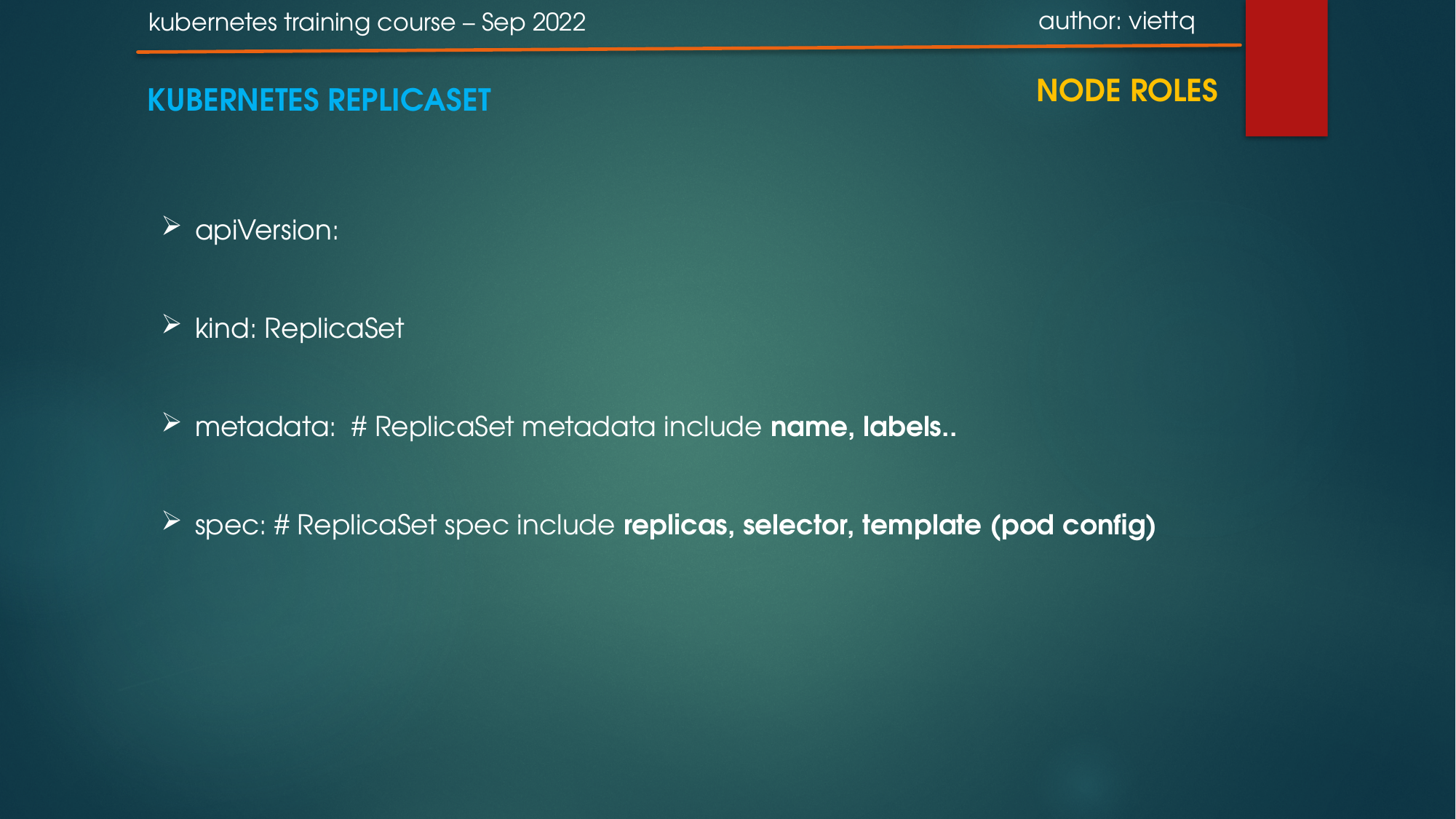

author: viettq
kubernetes training course – Sep 2022
Node ROLES
kubernetes replicaset

apiVersion:
kind: ReplicaSet
metadata:  # ReplicaSet metadata include name, labels..
spec: # ReplicaSet spec include replicas, selector, template (pod config)